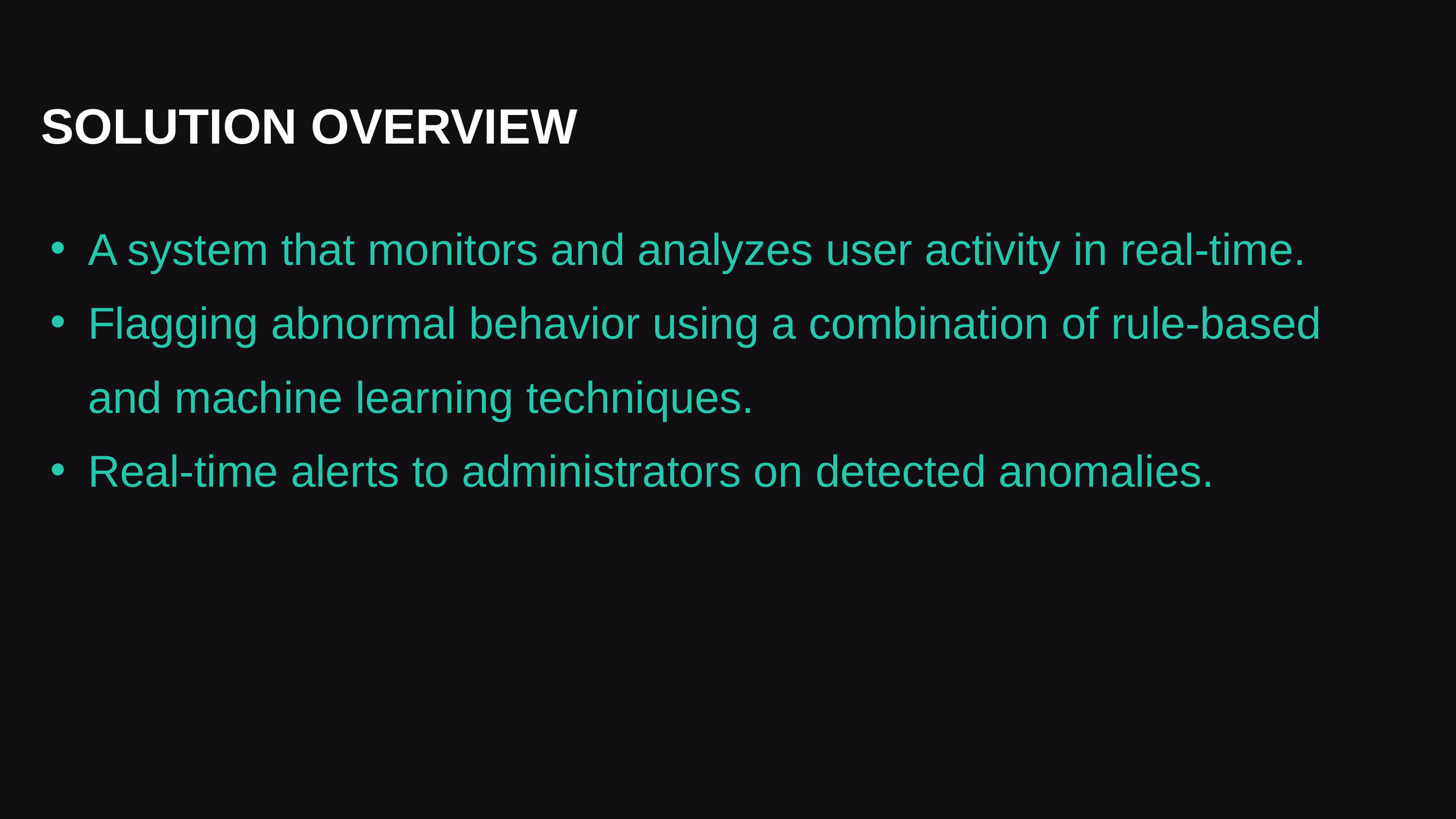

SOLUTION OVERVIEW
A system that monitors and analyzes user activity in real-time.
Flagging abnormal behavior using a combination of rule-based and machine learning techniques.
Real-time alerts to administrators on detected anomalies.